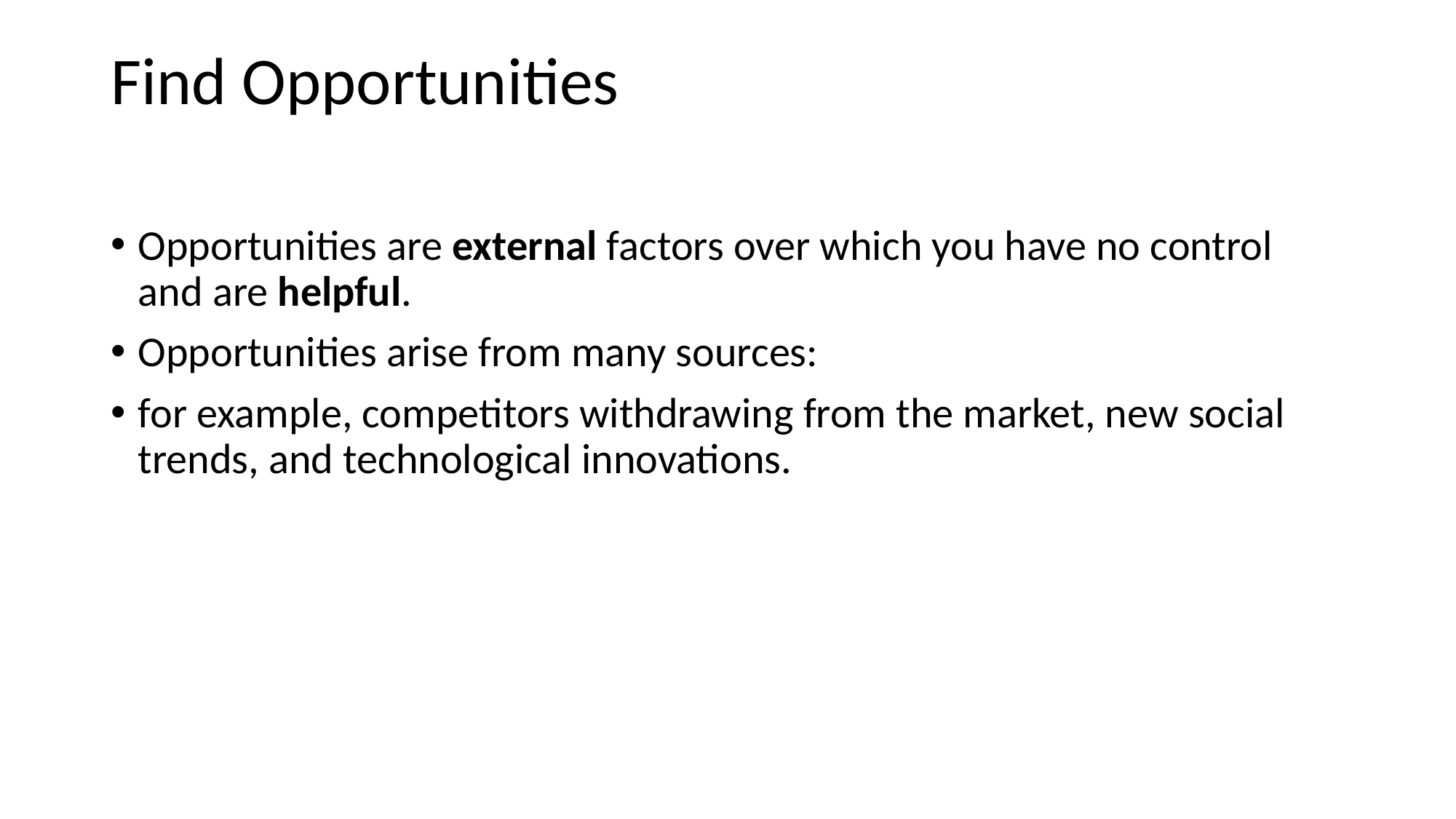

# Find Opportunities
Opportunities are external factors over which you have no control and are helpful.
Opportunities arise from many sources:
for example, competitors withdrawing from the market, new social trends, and technological innovations.